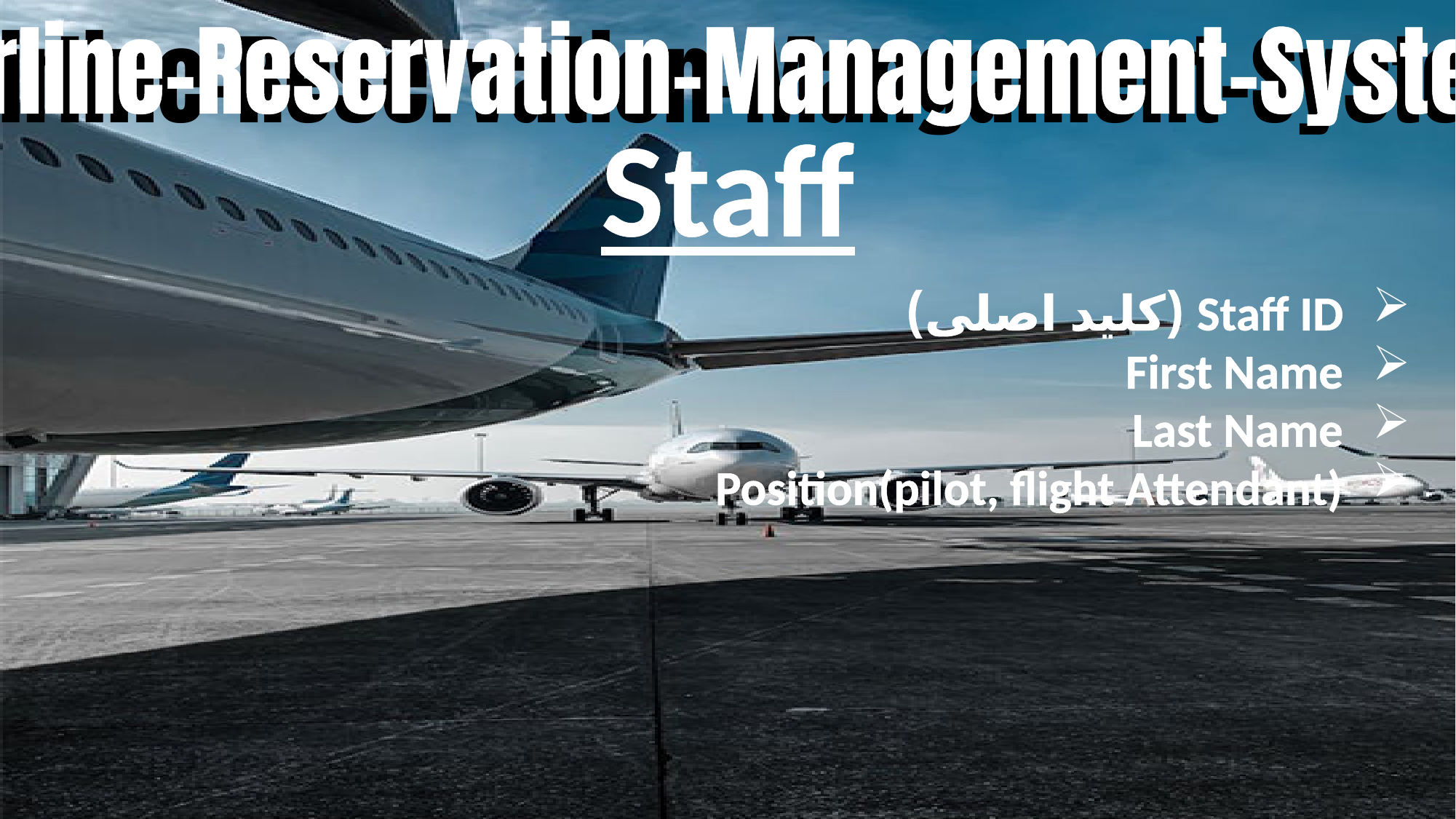

Airline-Reservation-Management-System
Airline-Reservation-Mangament-System
Staff
Staff ID (کلید اصلی)
First Name
Last Name
Position(pilot, flight Attendant)